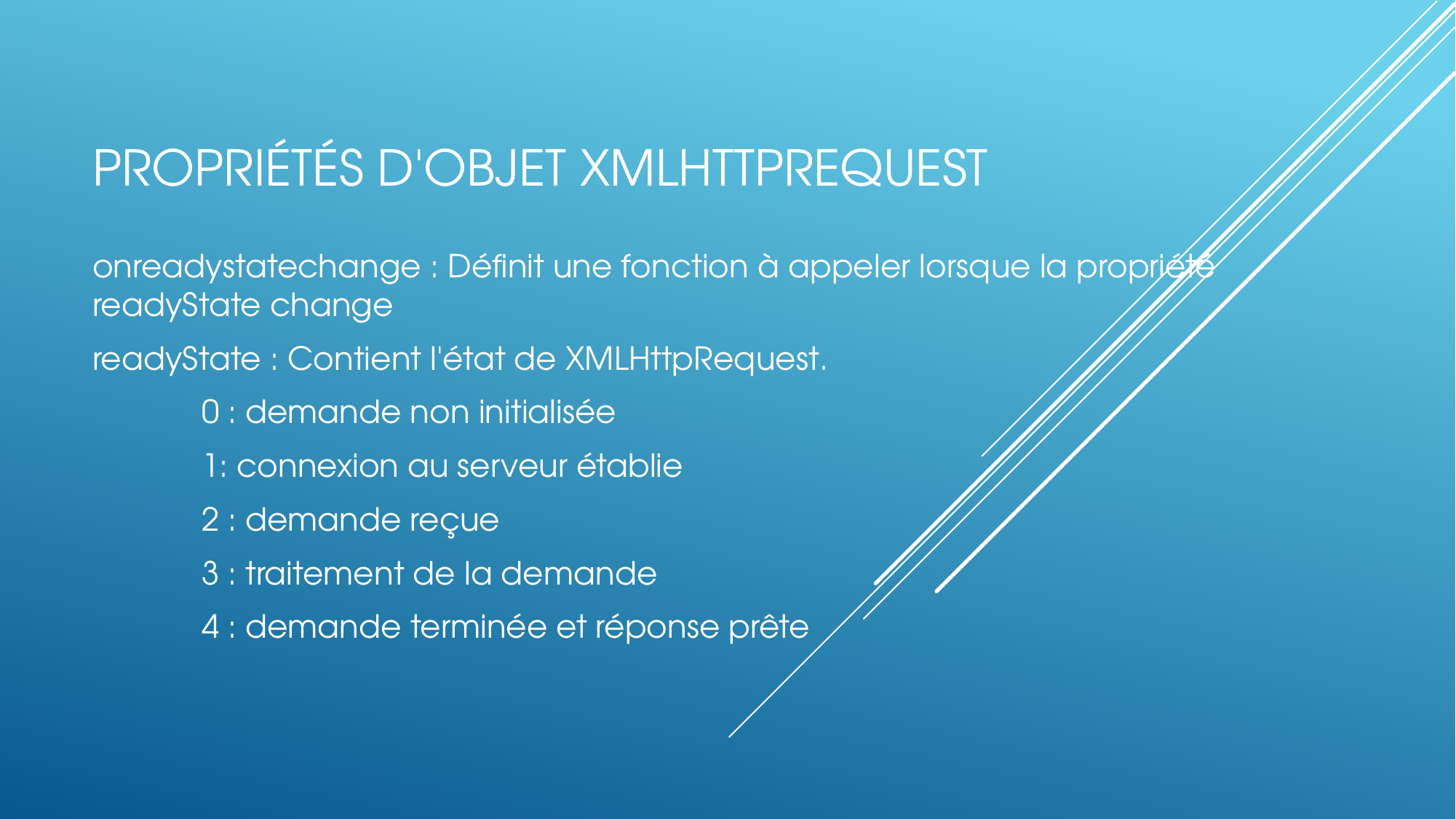

# Propriétés d'objet XMLHttpRequest
onreadystatechange : Définit une fonction à appeler lorsque la propriété readyState change
readyState : Contient l'état de XMLHttpRequest.
	0 : demande non initialisée
	1: connexion au serveur établie
	2 : demande reçue
	3 : traitement de la demande
	4 : demande terminée et réponse prête